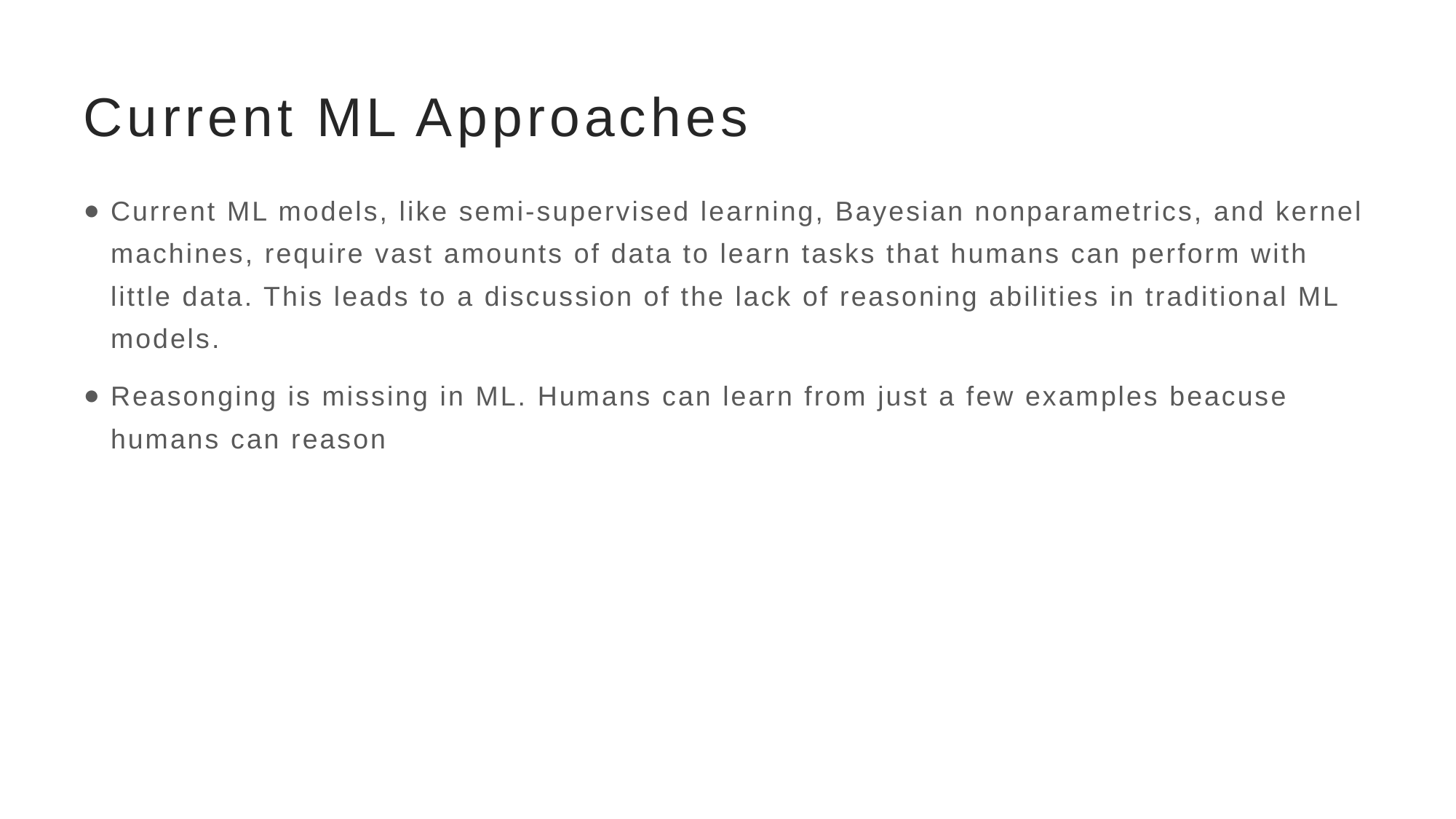

# Current ML Approaches
Current ML models, like semi-supervised learning, Bayesian nonparametrics, and kernel machines, require vast amounts of data to learn tasks that humans can perform with little data. This leads to a discussion of the lack of reasoning abilities in traditional ML models.
Reasonging is missing in ML. Humans can learn from just a few examples beacuse humans can reason